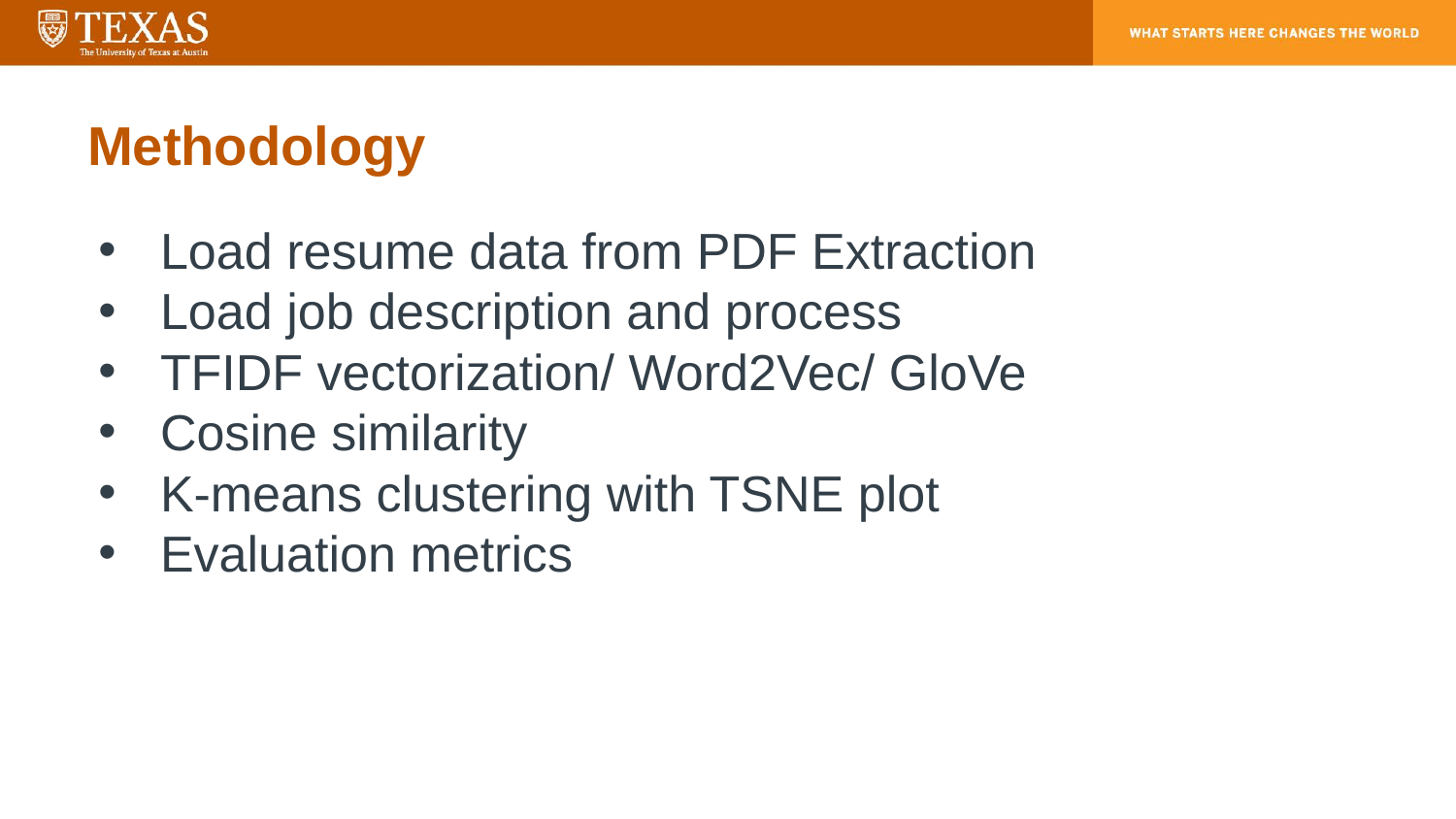

# Methodology
Load resume data from PDF Extraction
Load job description and process
TFIDF vectorization/ Word2Vec/ GloVe
Cosine similarity
K-means clustering with TSNE plot
Evaluation metrics